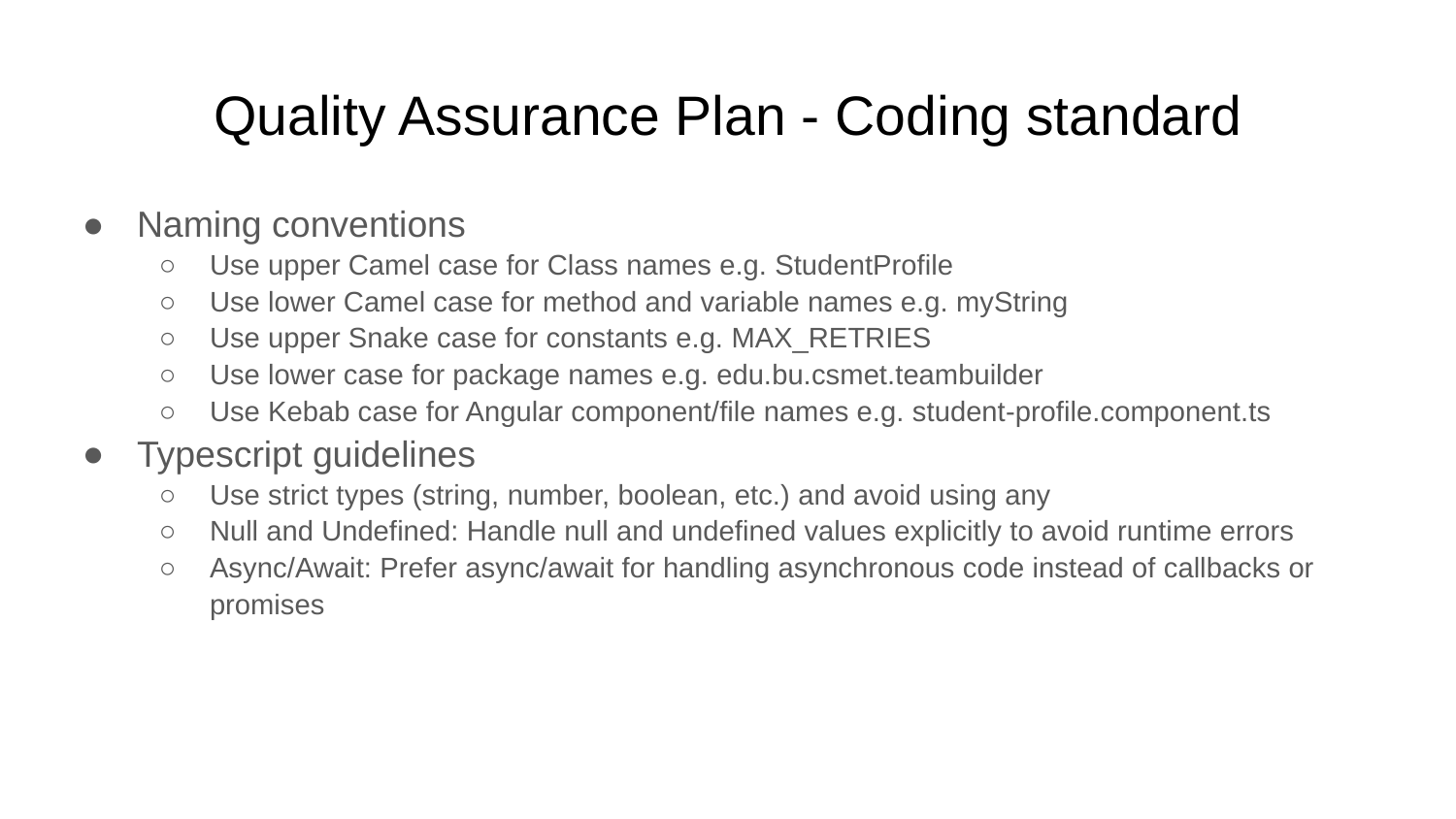

# Quality Assurance Plan - Coding standard
Naming conventions
Use upper Camel case for Class names e.g. StudentProfile
Use lower Camel case for method and variable names e.g. myString
Use upper Snake case for constants e.g. MAX_RETRIES
Use lower case for package names e.g. edu.bu.csmet.teambuilder
Use Kebab case for Angular component/file names e.g. student-profile.component.ts
Typescript guidelines
Use strict types (string, number, boolean, etc.) and avoid using any
Null and Undefined: Handle null and undefined values explicitly to avoid runtime errors
Async/Await: Prefer async/await for handling asynchronous code instead of callbacks or promises